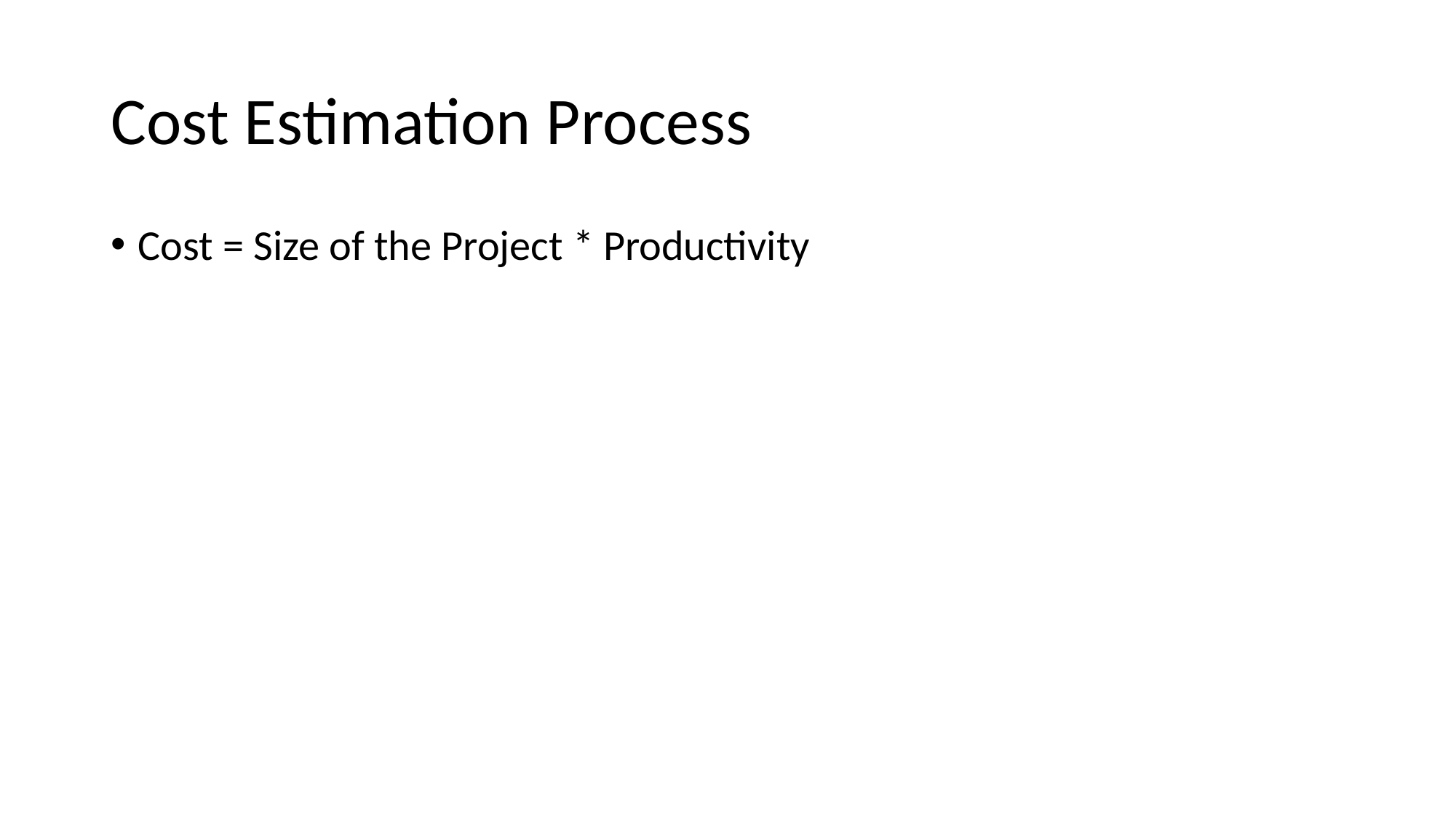

# Cost Estimation Process
Cost = Size of the Project * Productivity